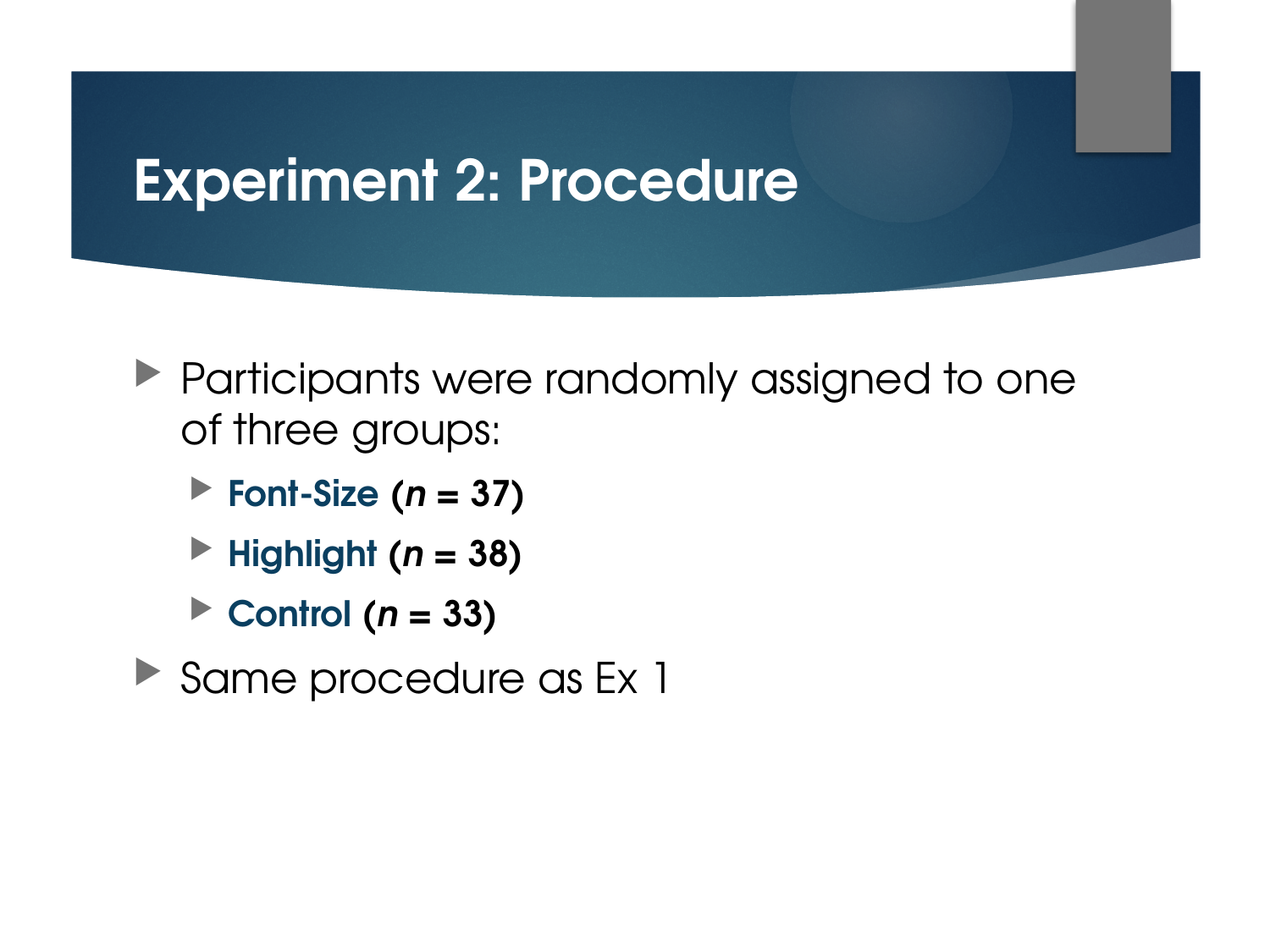

# Experiment 2: Procedure
Participants were randomly assigned to one of three groups:
Font-Size (n = 37)
Highlight (n = 38)
Control (n = 33)
Same procedure as Ex 1